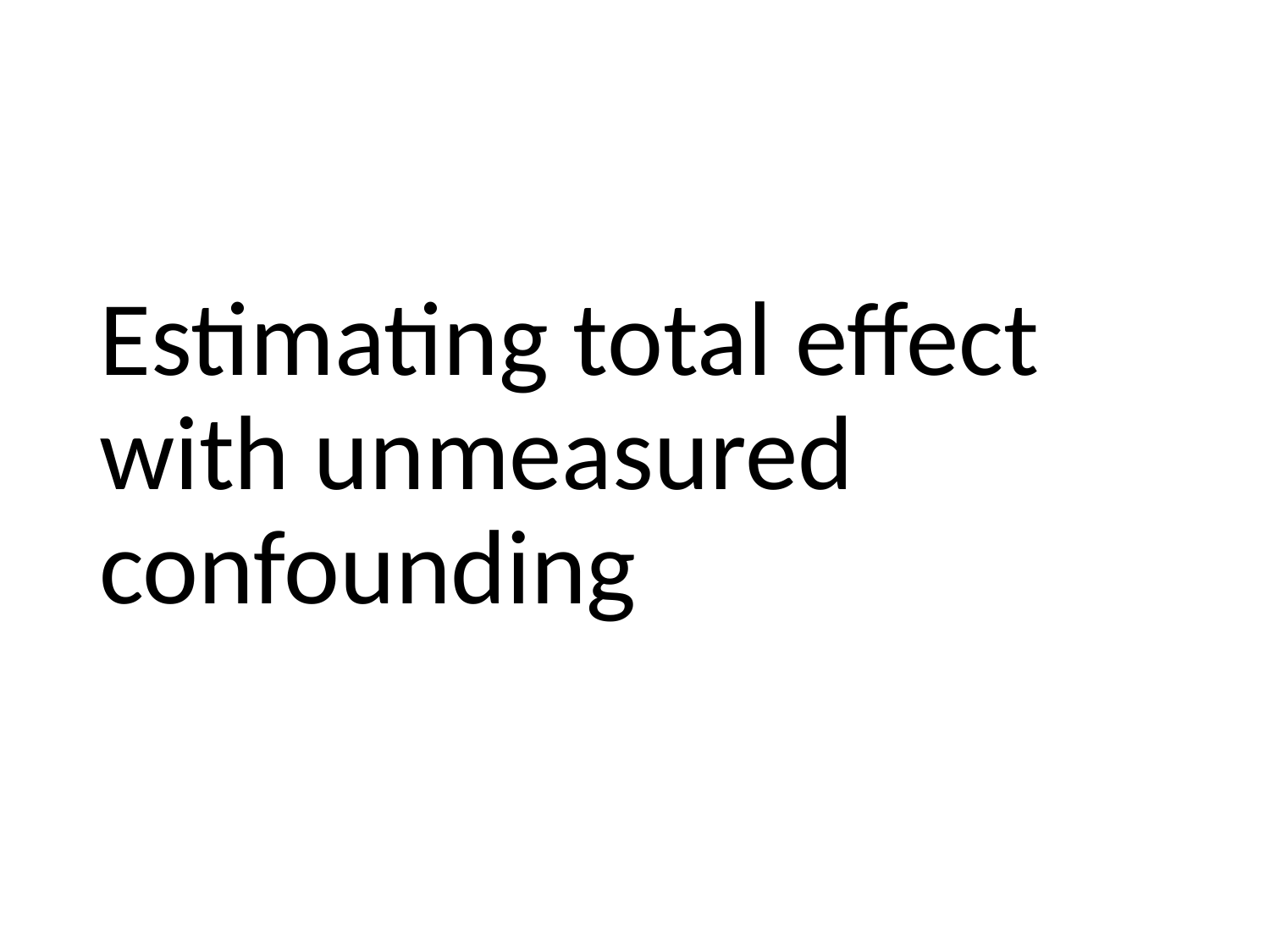

# Estimating total effect with unmeasured confounding